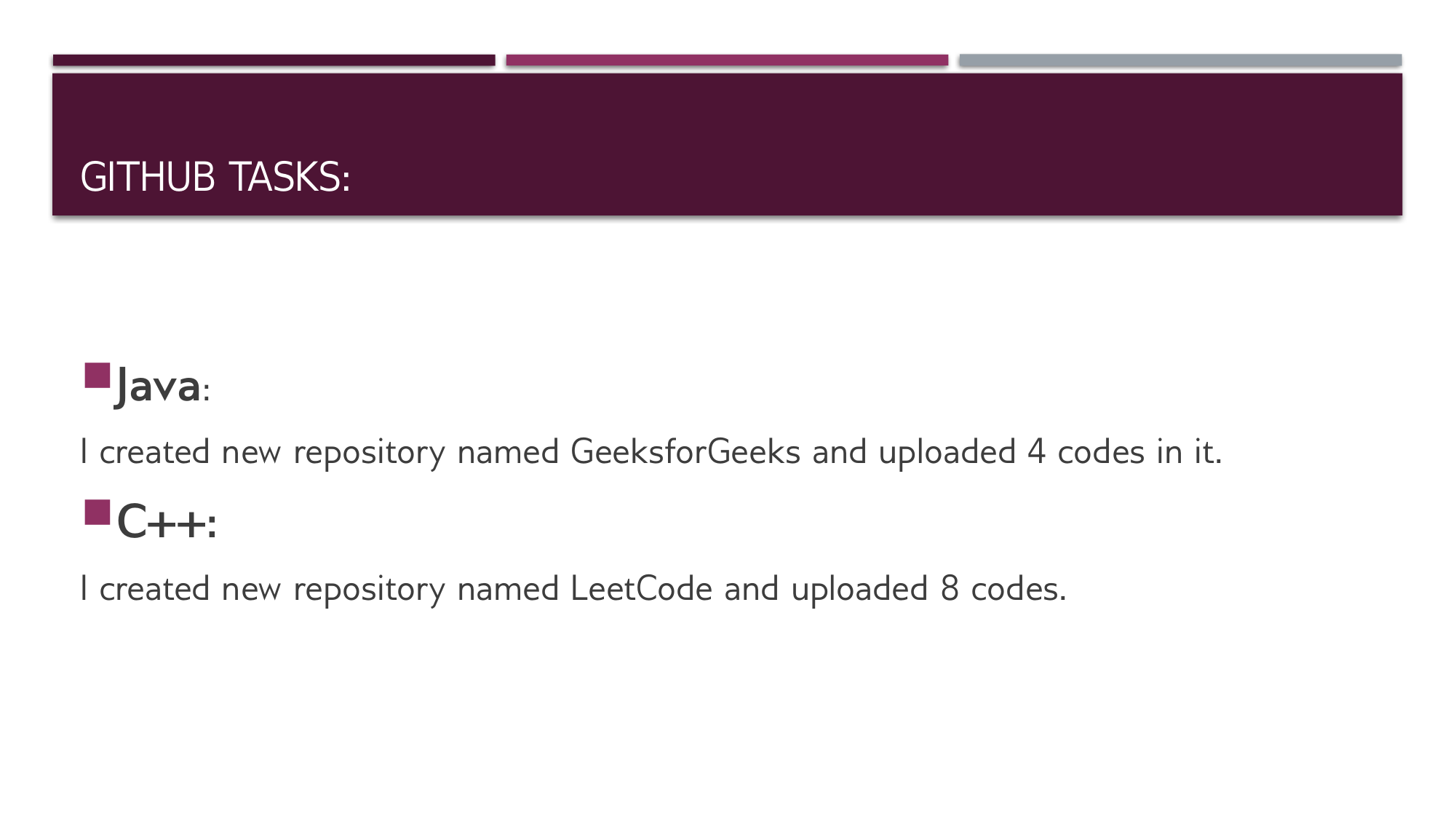

# Github Tasks:
Java:
I created new repository named GeeksforGeeks and uploaded 4 codes in it.
C++:
I created new repository named LeetCode and uploaded 8 codes.